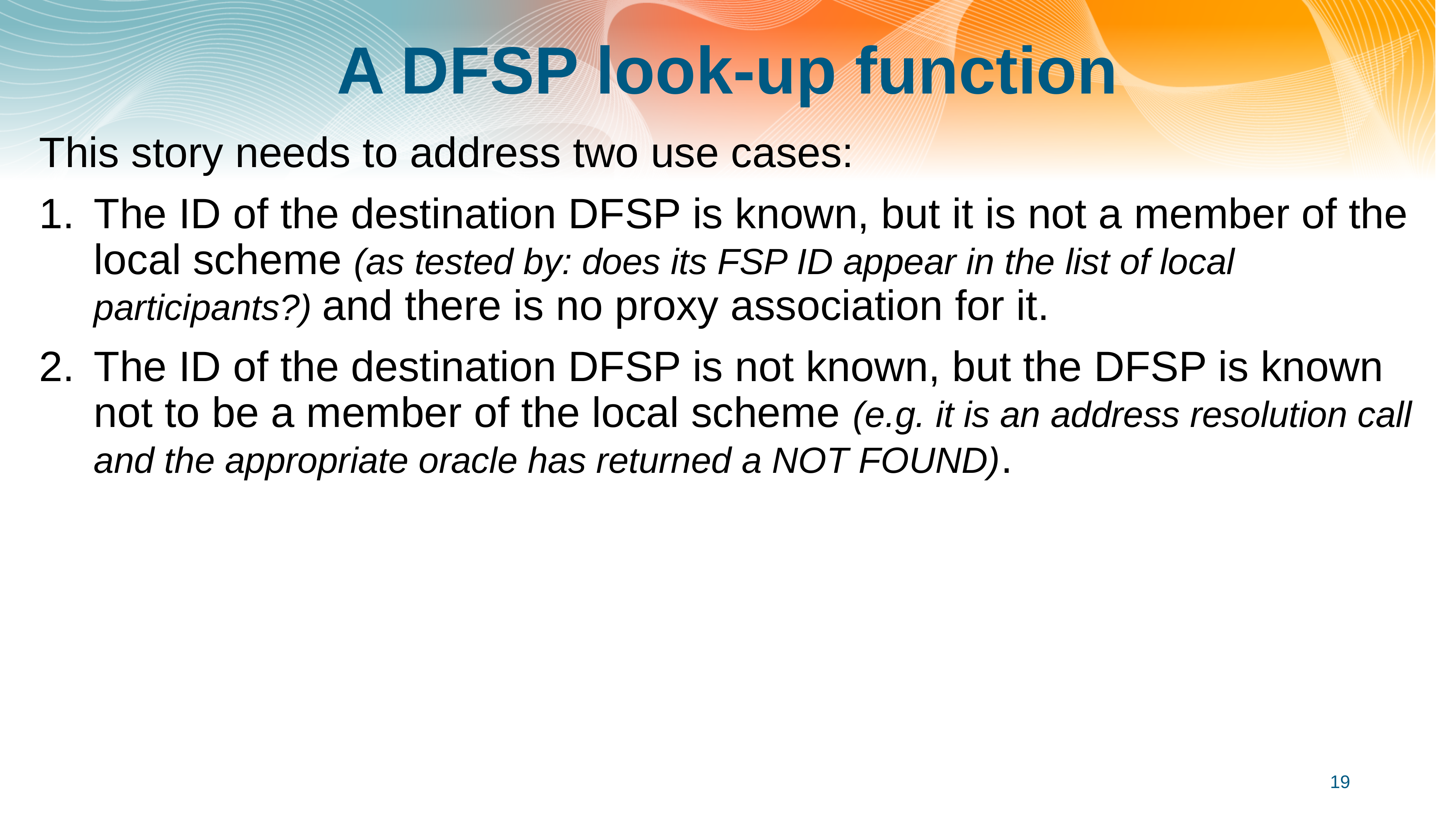

# A DFSP look-up function
This story needs to address two use cases:
The ID of the destination DFSP is known, but it is not a member of the local scheme (as tested by: does its FSP ID appear in the list of local participants?) and there is no proxy association for it.
The ID of the destination DFSP is not known, but the DFSP is known not to be a member of the local scheme (e.g. it is an address resolution call and the appropriate oracle has returned a NOT FOUND).

19